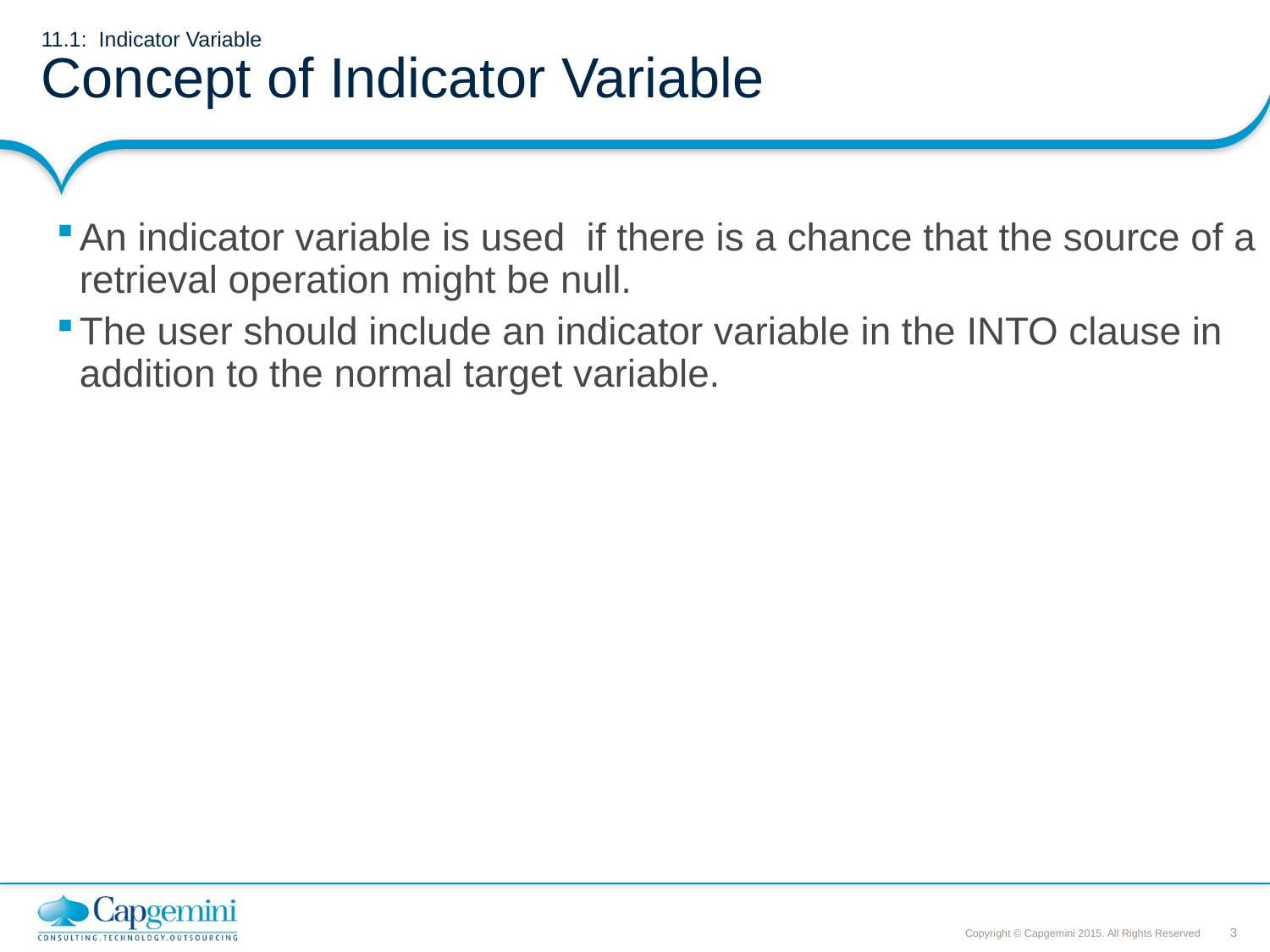

# 11.1:  Indicator Variable Concept of Indicator Variable
An indicator variable is used  if there is a chance that the source of a retrieval operation might be null.
The user should include an indicator variable in the INTO clause in addition to the normal target variable.